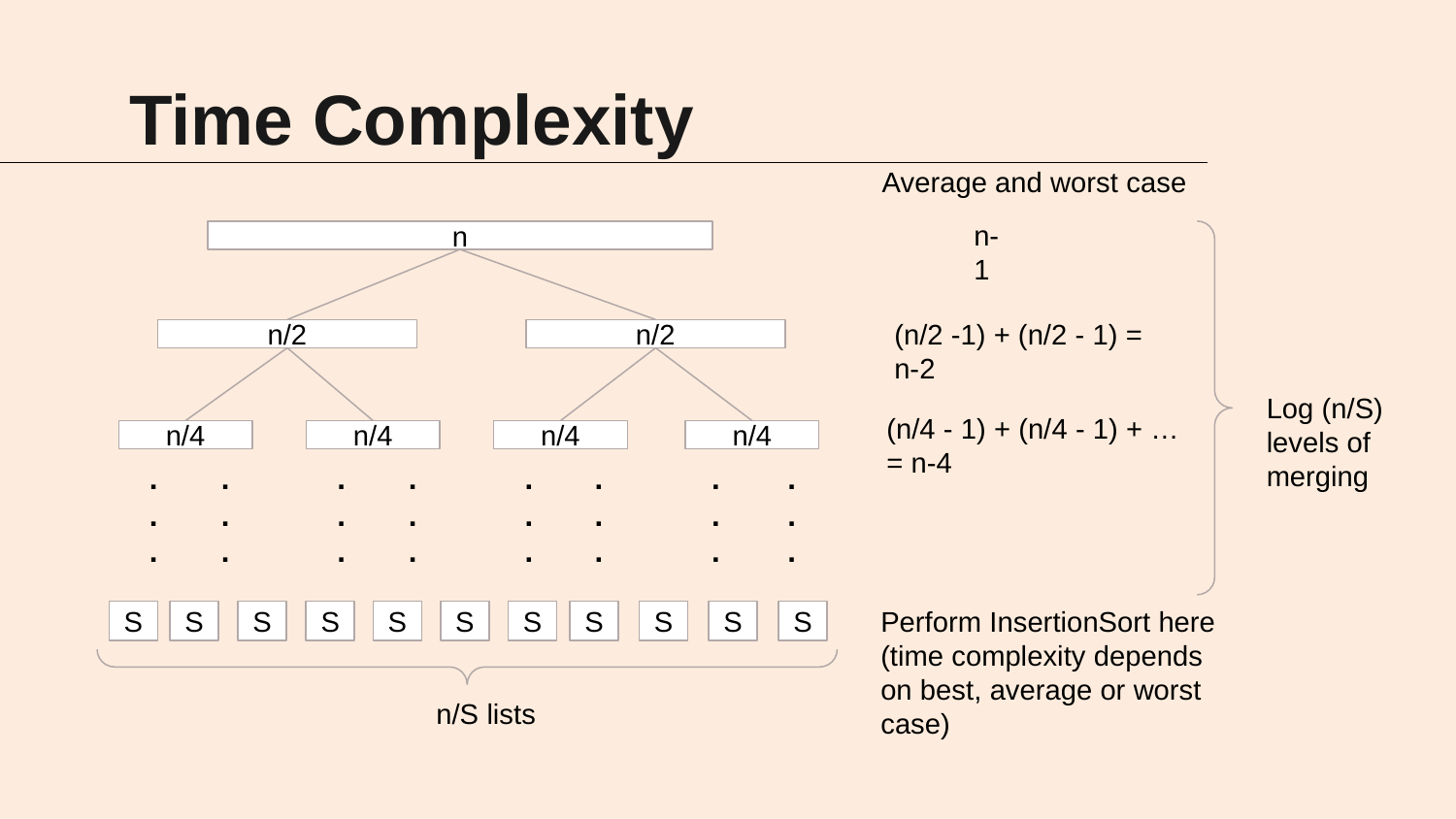

# Time Complexity
Average and worst case
n-1
n

(n/2 -1) + (n/2 - 1) = n-2
n/2
n/2
Log (n/S) levels of merging
(n/4 - 1) + (n/4 - 1) + … = n-4
n/4
n/4
n/4
n/4
.
.
.
.
.
.
.
.
.
.
.
.
.
.
.
.
.
.
.
.
.
.
.
.
Perform InsertionSort here (time complexity depends on best, average or worst case)
S
S
S
S
S
S
S
S
S
S
S
n/S lists